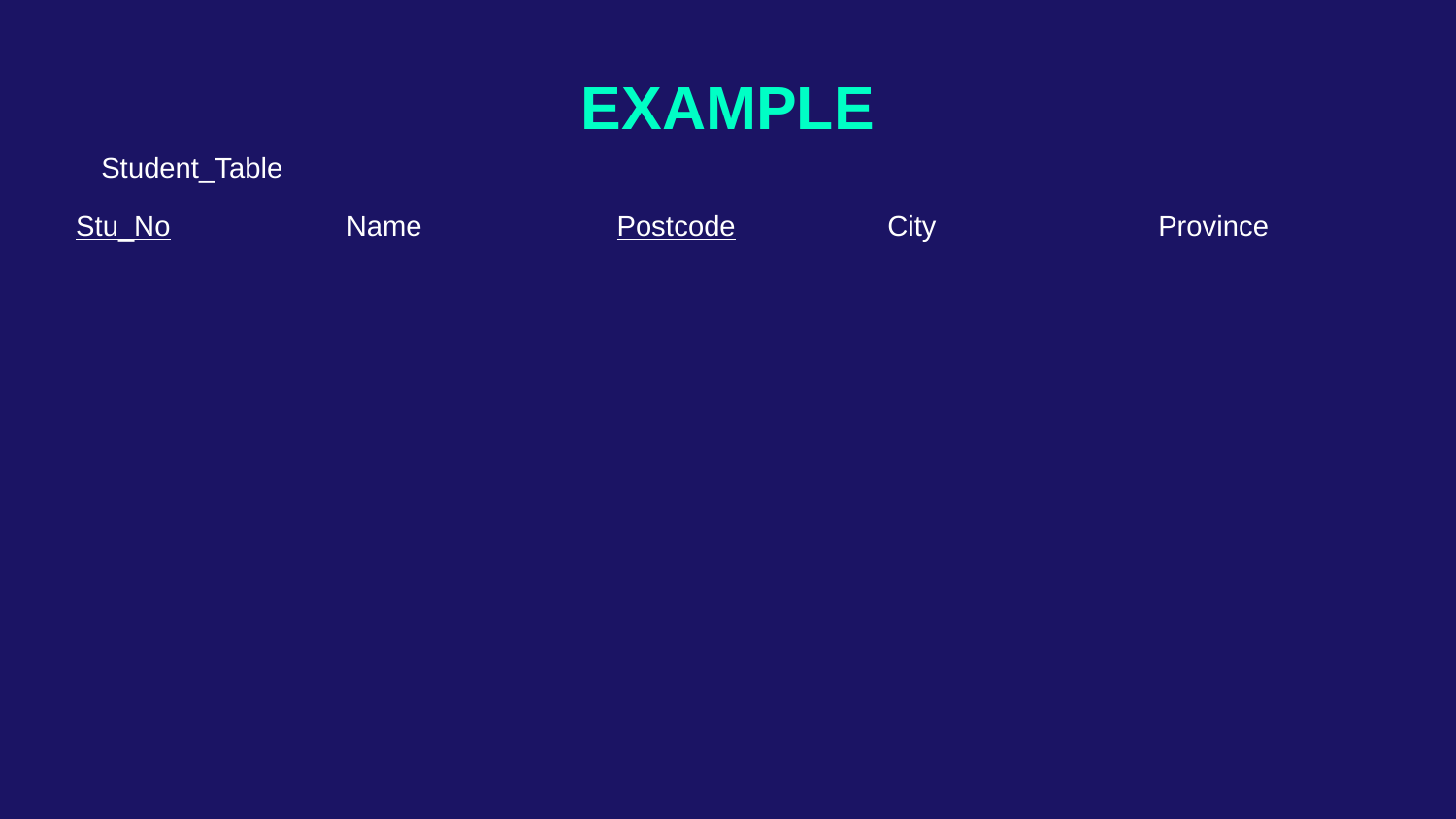

# EXAMPLE
Student_Table
| Stu\_No | Name | Postcode | City | Province |
| --- | --- | --- | --- | --- |
| 11 | Sourav | 40000 | Jaffna | North |
| 12 | Shiran | 31000 | Trincomalee | East |
| 13 | Kishon | 90000 | Badulla | Uva |
| 14 | Stephan | 00800 | Borella | West |
| 15 | Biet | 20400 | Peradeniya | Central |